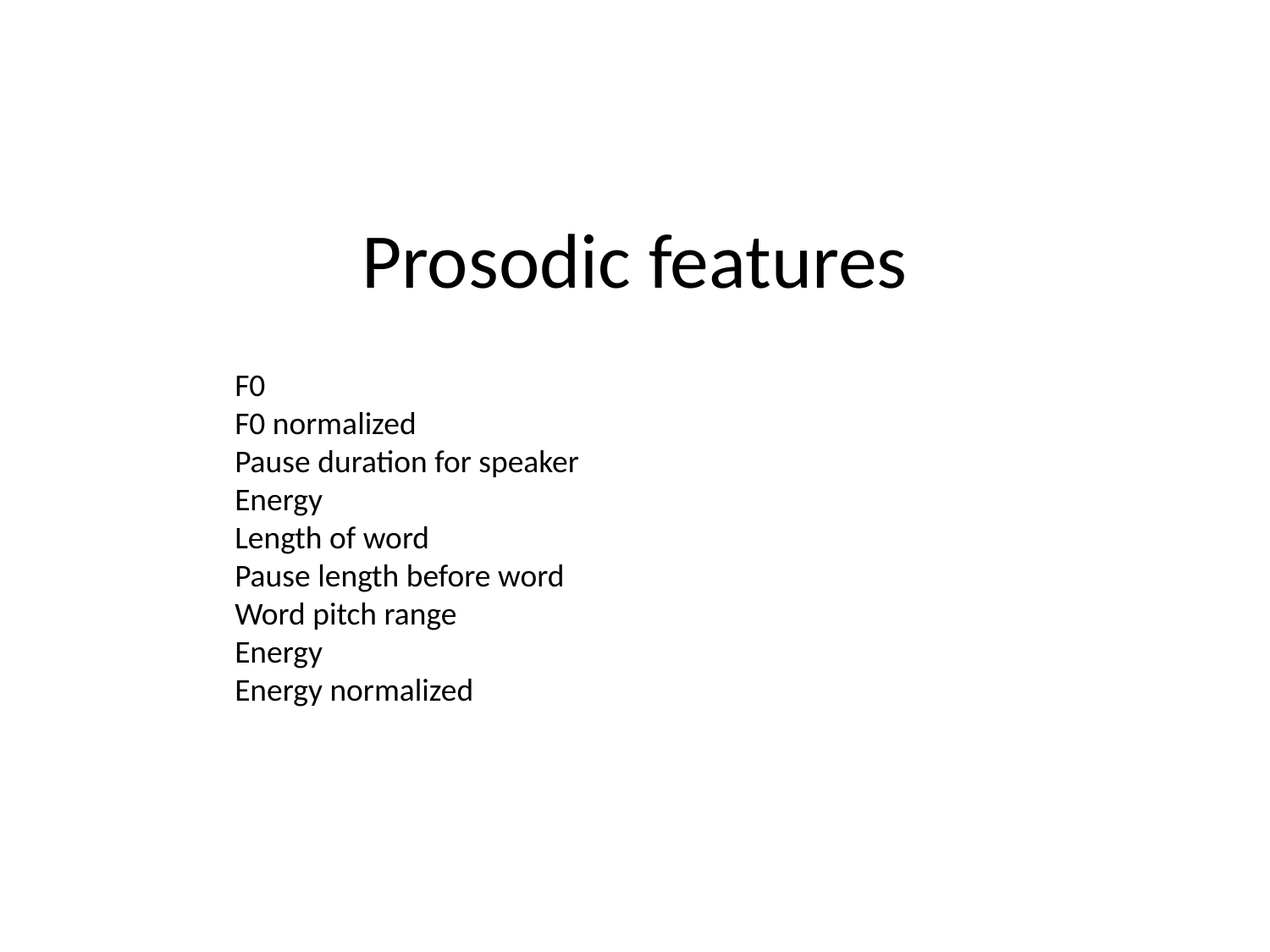

# Prosodic features
F0
F0 normalized
Pause duration for speaker
Energy
Length of word
Pause length before word
Word pitch range
Energy
Energy normalized